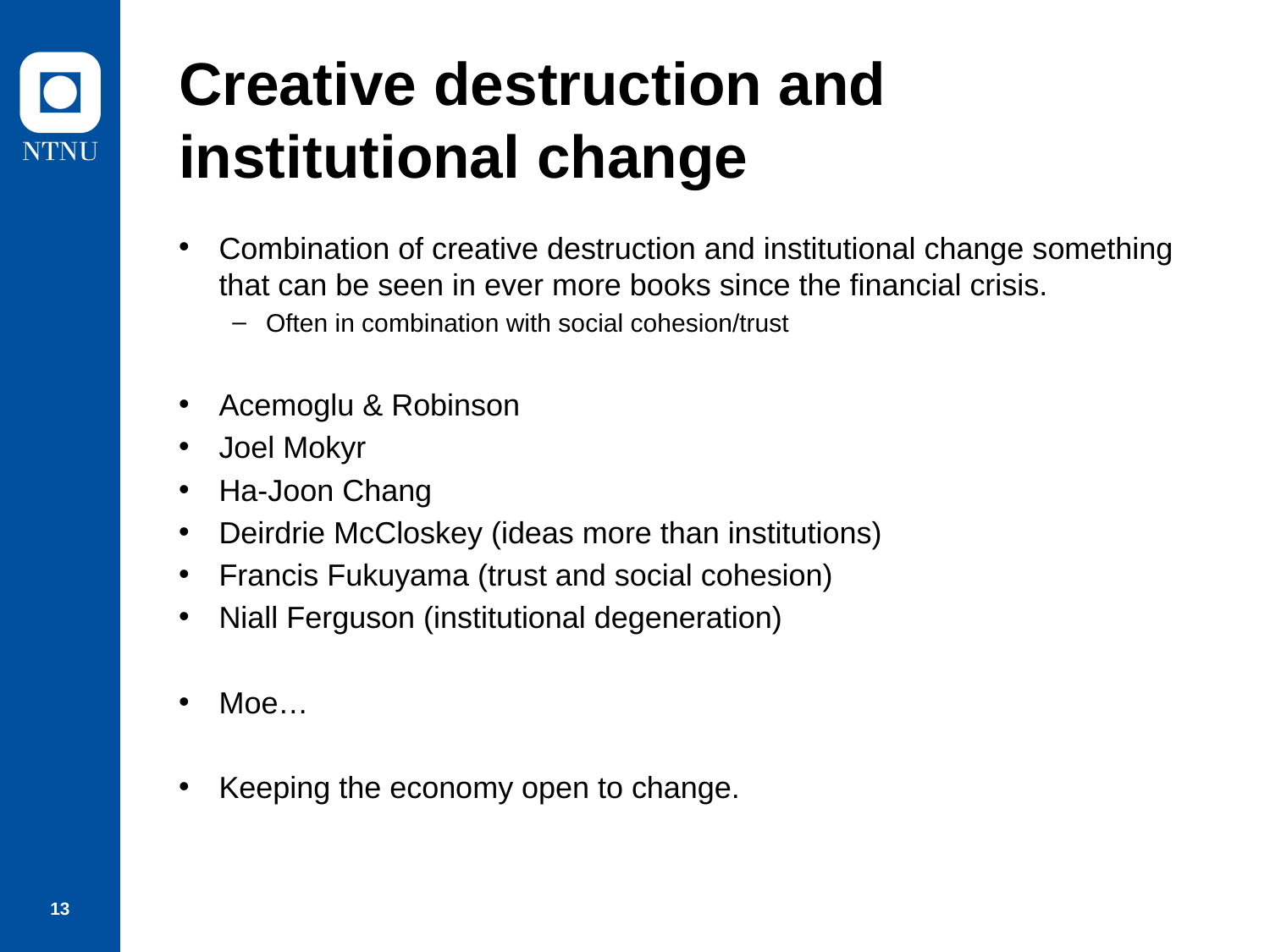

# Creative destruction and institutional change
Combination of creative destruction and institutional change something that can be seen in ever more books since the financial crisis.
Often in combination with social cohesion/trust

Acemoglu & Robinson
Joel Mokyr
Ha-Joon Chang
Deirdrie McCloskey (ideas more than institutions)
Francis Fukuyama (trust and social cohesion)
Niall Ferguson (institutional degeneration)

Moe…

Keeping the economy open to change.